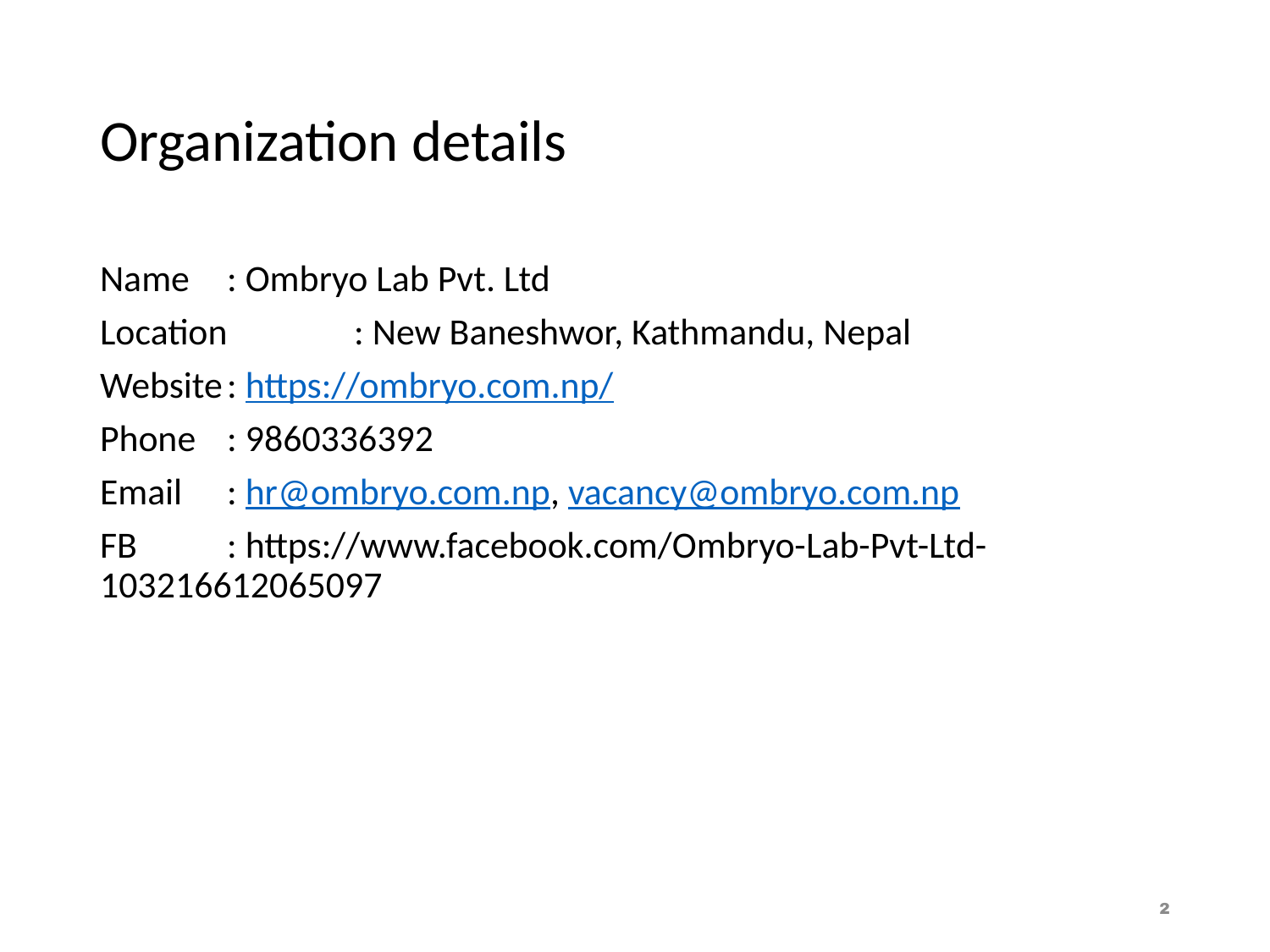

# Organization details
Name	: Ombryo Lab Pvt. Ltd
Location	: New Baneshwor, Kathmandu, Nepal
Website	: https://ombryo.com.np/
Phone	: 9860336392
Email	: hr@ombryo.com.np, vacancy@ombryo.com.np
Fb	: https://www.facebook.com/Ombryo-Lab-Pvt-Ltd-103216612065097

2